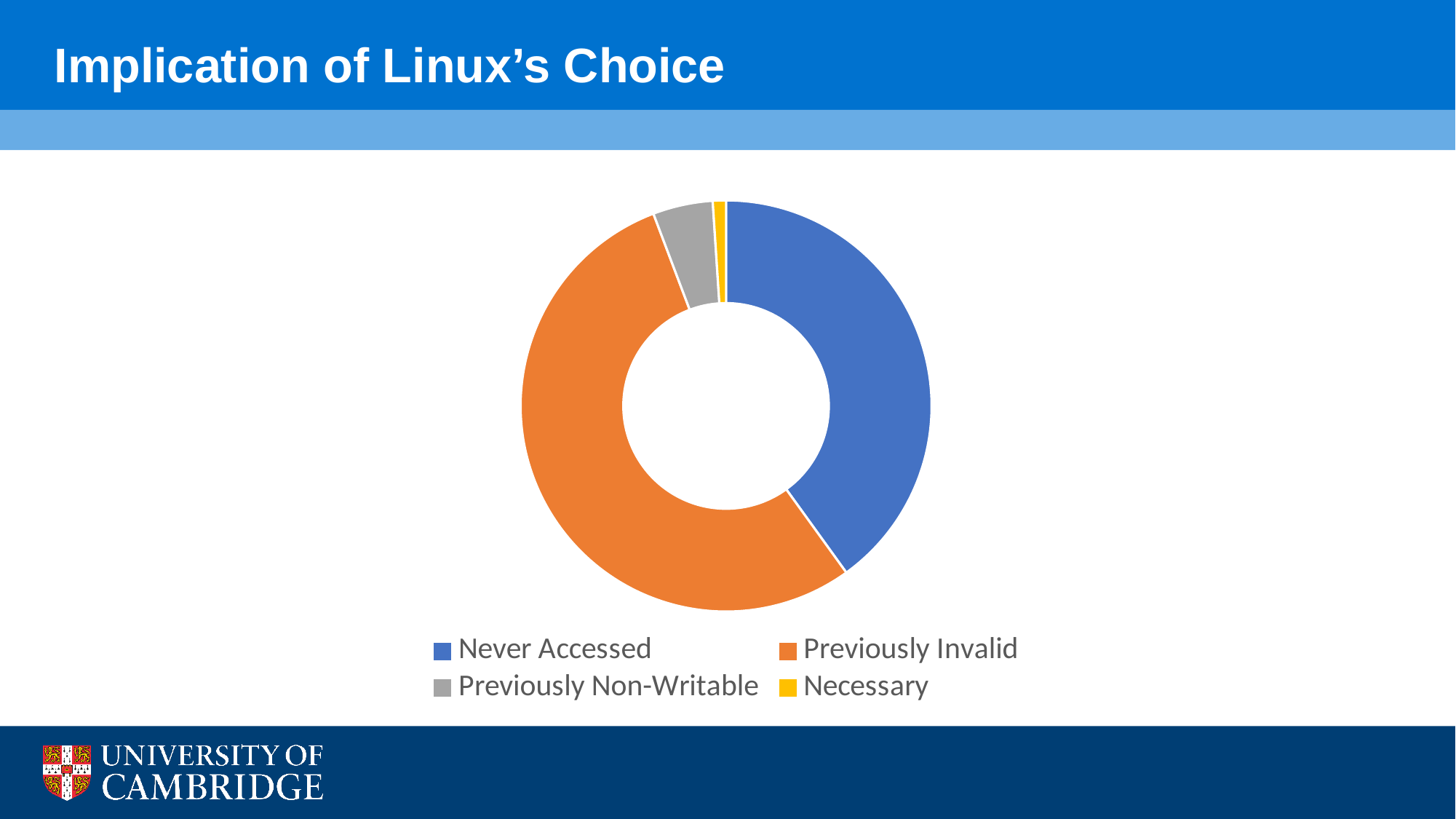

# Implication of Linux’s Choice

### Chart

| Category | Column2 |
|---|---|
| Never Accessed | 5.01 |
| Previously Invalid | 6.78 |
| Previously Non-Writable | 0.59 |
| Necessary | 0.13 |